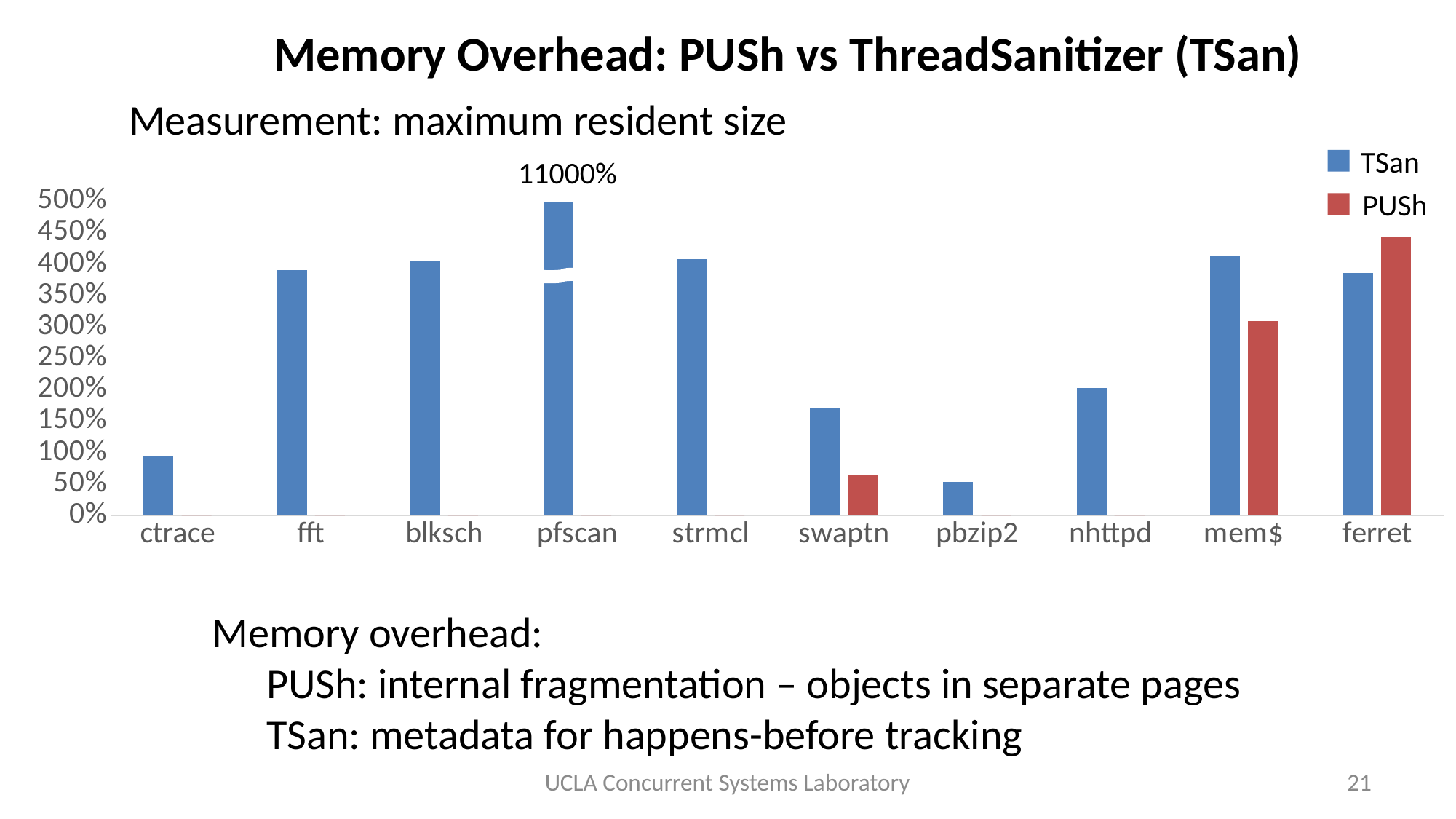

# Memory Overhead: PUSh vs ThreadSanitizer (TSan)
Measurement: maximum resident size
TSan

PUSh

11000%

### Chart

| Category | TSan | PUSh |
|---|---|---|
| ctrace | 0.94 | 0.0 |
| fft | 3.91 | 0.0 |
| blksch | 4.06 | 0.0 |
| pfscan | 110.0 | 0.0 |
| strmcl | 4.08 | 0.0 |
| swaptn | 1.7 | 0.64 |
| pbzip2 | 0.54 | 0.0 |
| nhttpd | 2.03 | 0.0 |
| mem$ | 4.12 | 3.09 |
| ferret | 3.86 | 4.44 |
Memory overhead:
PUSh: internal fragmentation – objects in separate pages
TSan: metadata for happens-before tracking
UCLA Concurrent Systems Laboratory
21